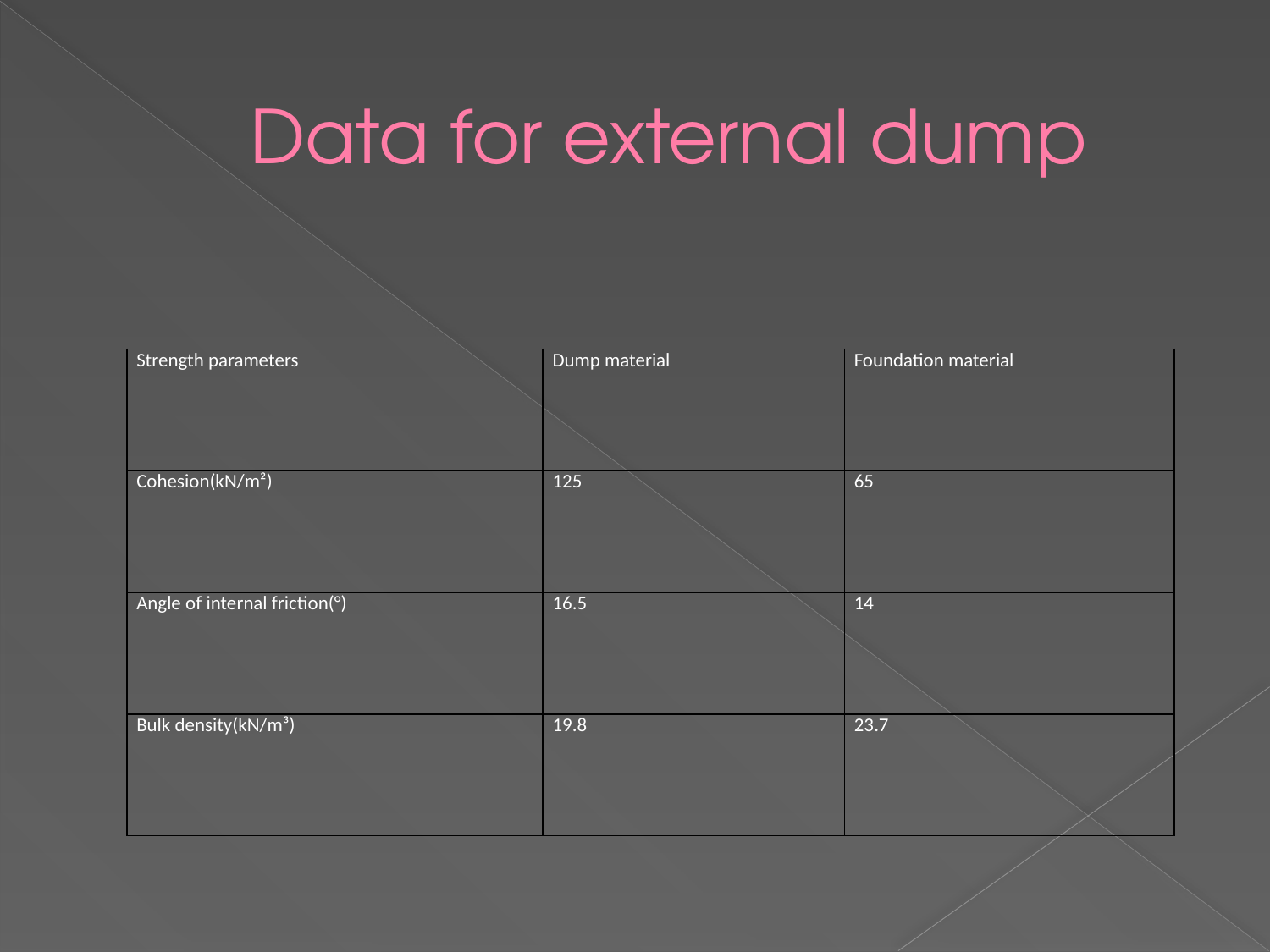

# Data for external dump
| Strength parameters | Dump material | Foundation material |
| --- | --- | --- |
| Cohesion(kN/m²) | 125 | 65 |
| Angle of internal friction(°) | 16.5 | 14 |
| Bulk density(kN/m³) | 19.8 | 23.7 |